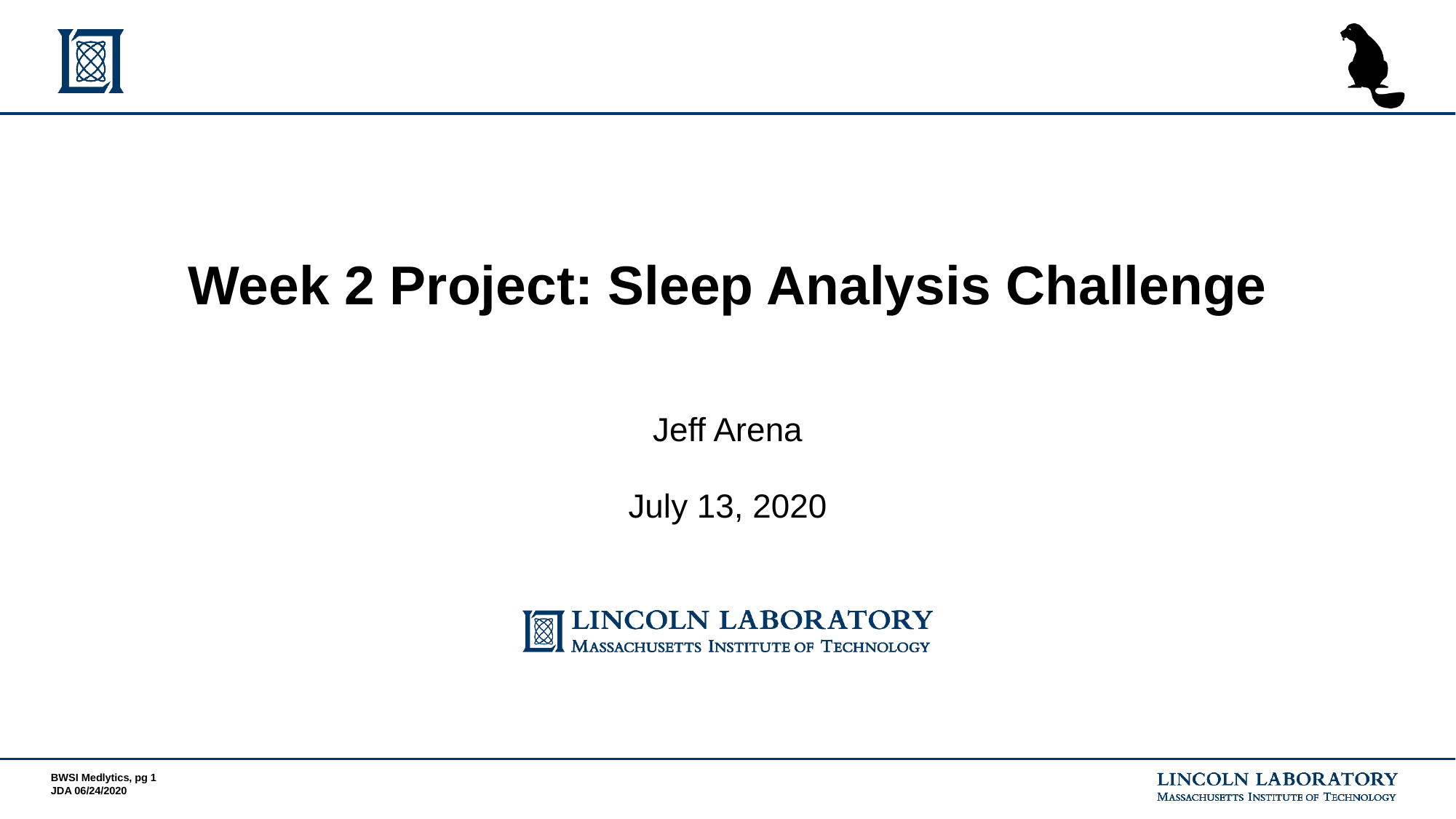

# Week 2 Project: Sleep Analysis Challenge
Jeff Arena
July 13, 2020